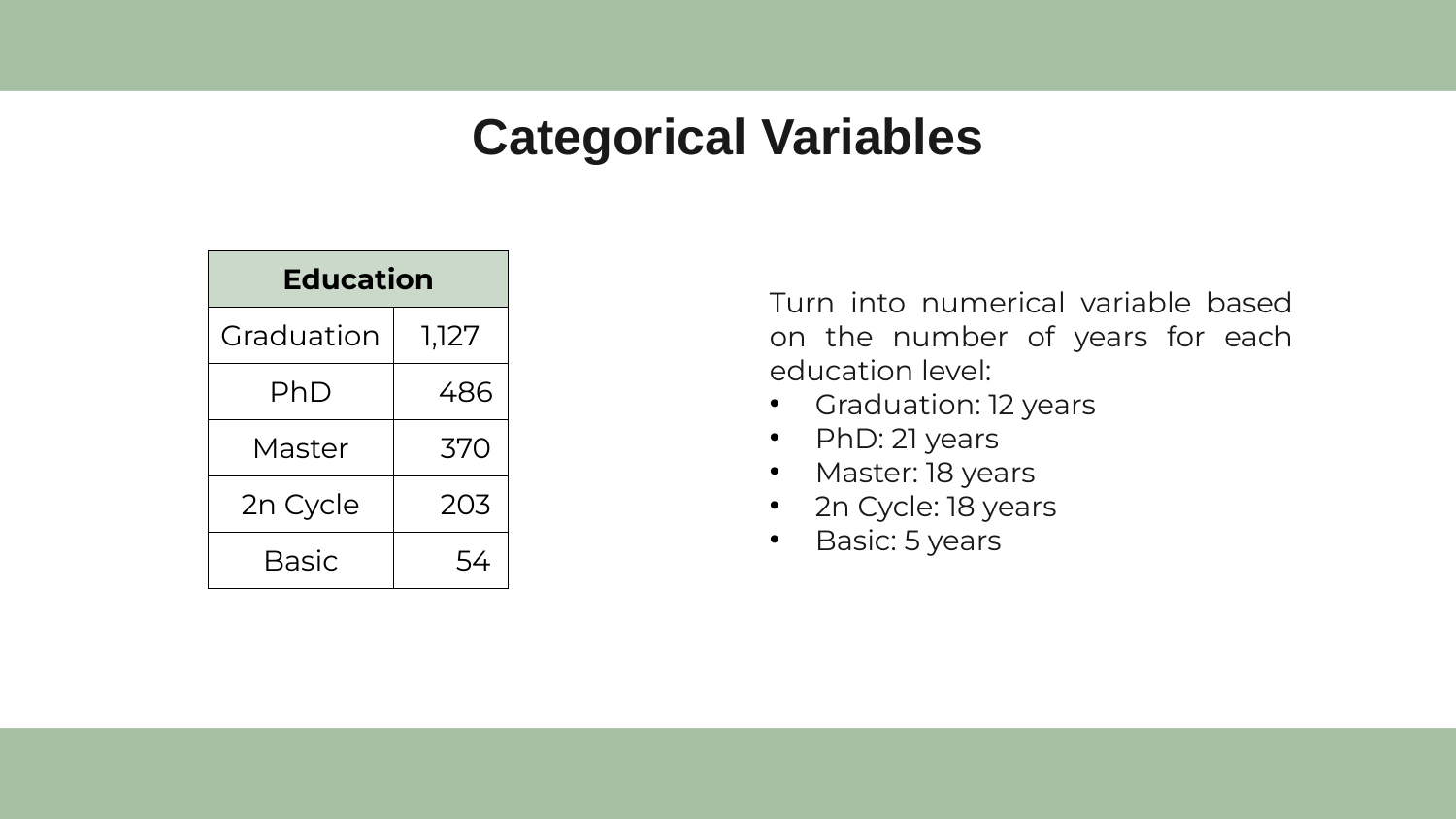

# Categorical Variables
| Education |  |
| --- | --- |
| Graduation | 1,127 |
| PhD | 486 |
| Master | 370 |
| 2n Cycle | 203 |
| Basic | 54 |
Turn into numerical variable based on the number of years for each education level:
Graduation: 12 years
PhD: 21 years
Master: 18 years
2n Cycle: 18 years
Basic: 5 years